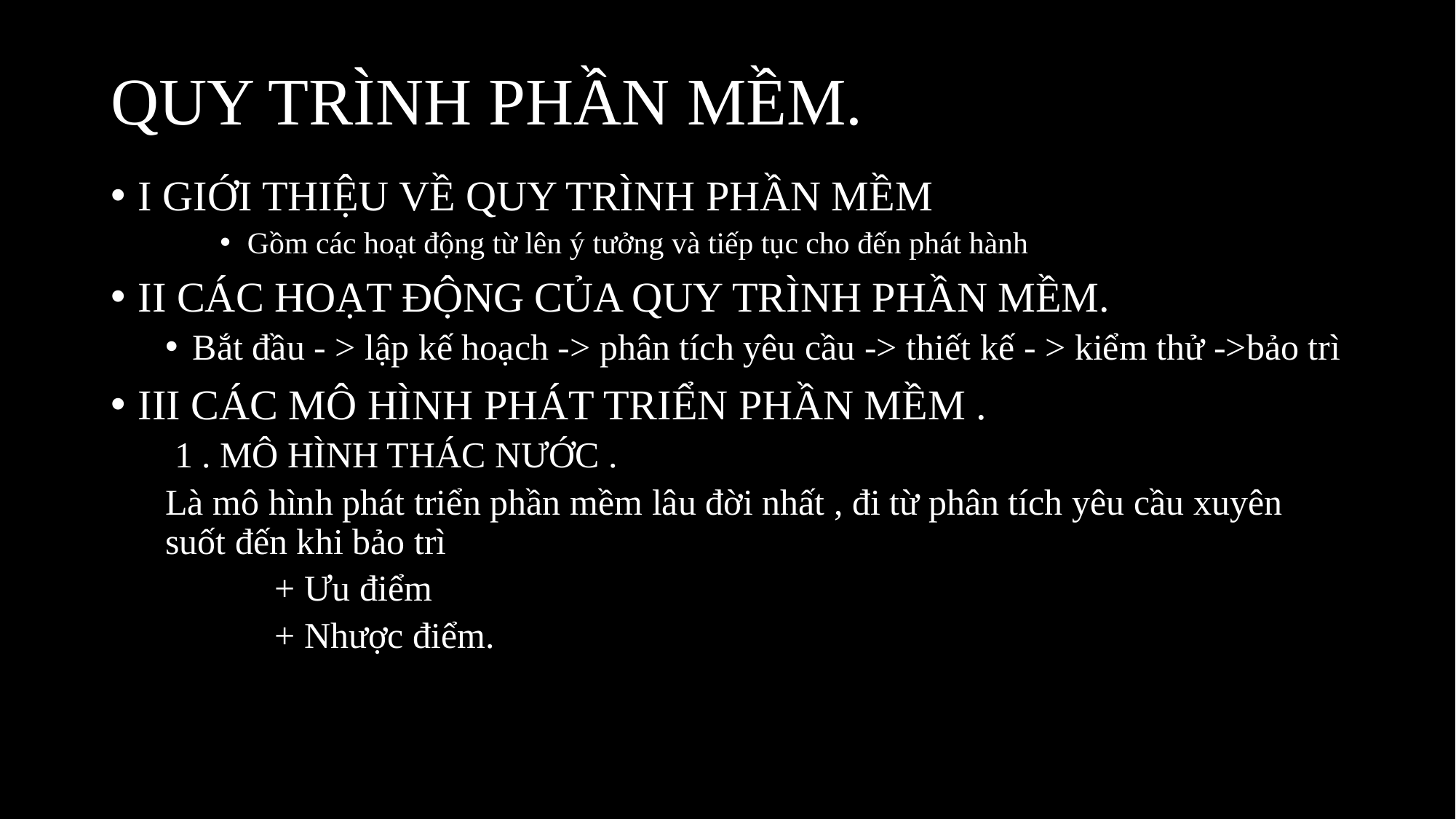

# QUY TRÌNH PHẦN MỀM.
I GIỚI THIỆU VỀ QUY TRÌNH PHẦN MỀM
Gồm các hoạt động từ lên ý tưởng và tiếp tục cho đến phát hành
II CÁC HOẠT ĐỘNG CỦA QUY TRÌNH PHẦN MỀM.
Bắt đầu - > lập kế hoạch -> phân tích yêu cầu -> thiết kế - > kiểm thử ->bảo trì
III CÁC MÔ HÌNH PHÁT TRIỂN PHẦN MỀM .
 1 . MÔ HÌNH THÁC NƯỚC .
Là mô hình phát triển phần mềm lâu đời nhất , đi từ phân tích yêu cầu xuyên suốt đến khi bảo trì
	+ Ưu điểm
	+ Nhược điểm.